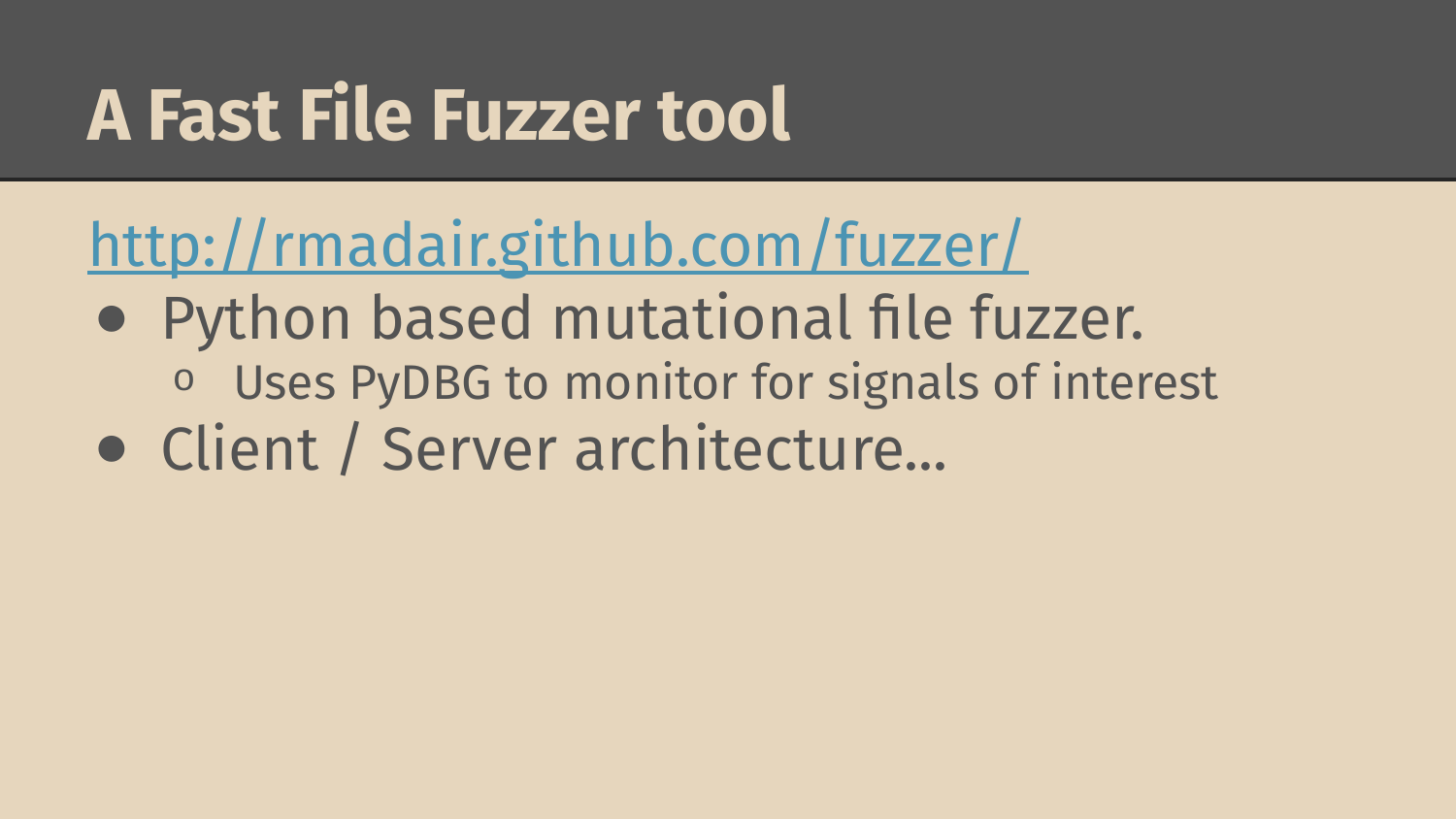

# A Fast File Fuzzer tool
http://rmadair.github.com/fuzzer/
Python based mutational file fuzzer.
Uses PyDBG to monitor for signals of interest
Client / Server architecture...